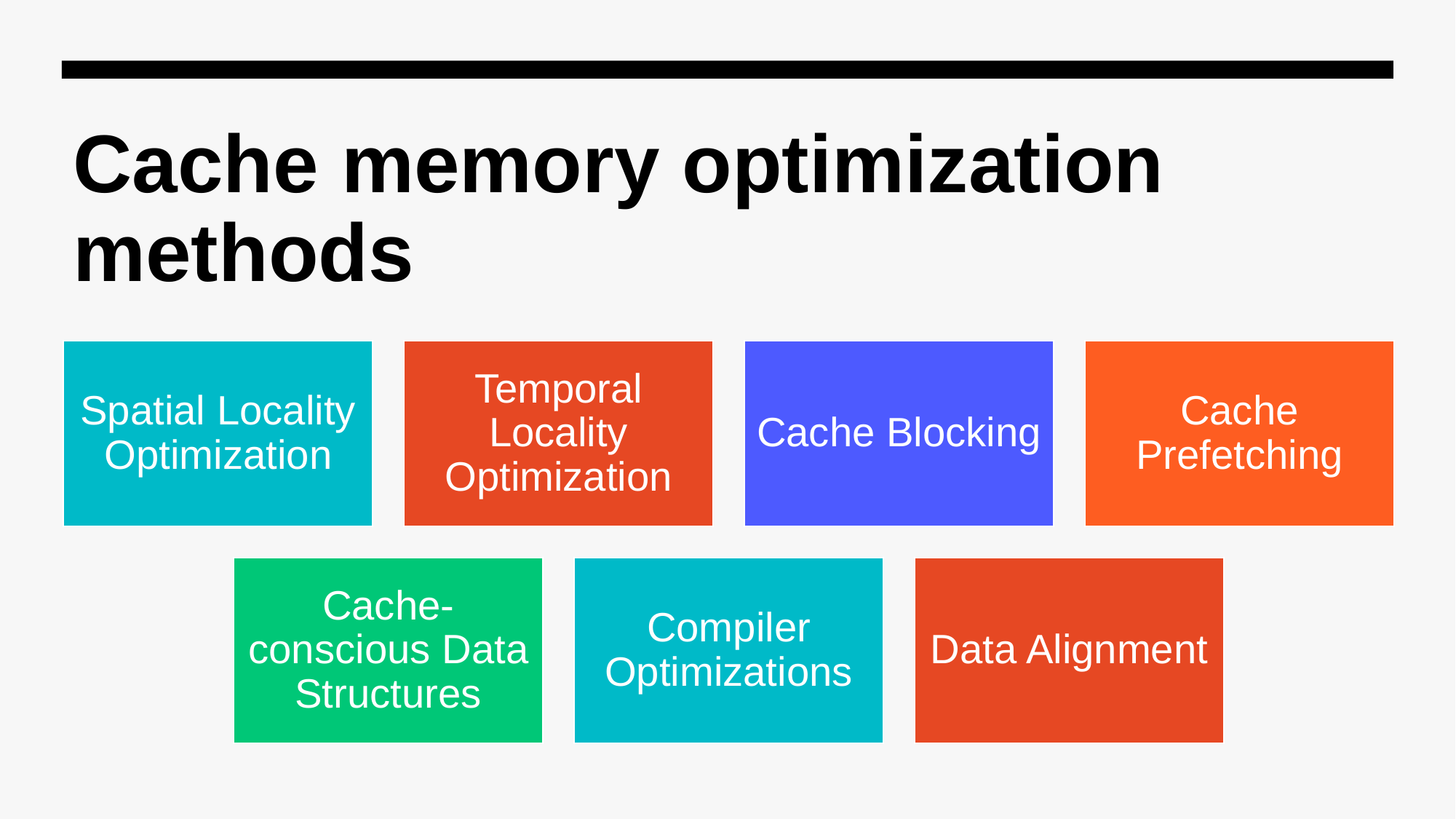

# Cache memory optimization methods
Spatial Locality Optimization
Temporal Locality Optimization
Cache Blocking
Cache Prefetching
Cache-conscious Data Structures
Compiler Optimizations
Data Alignment